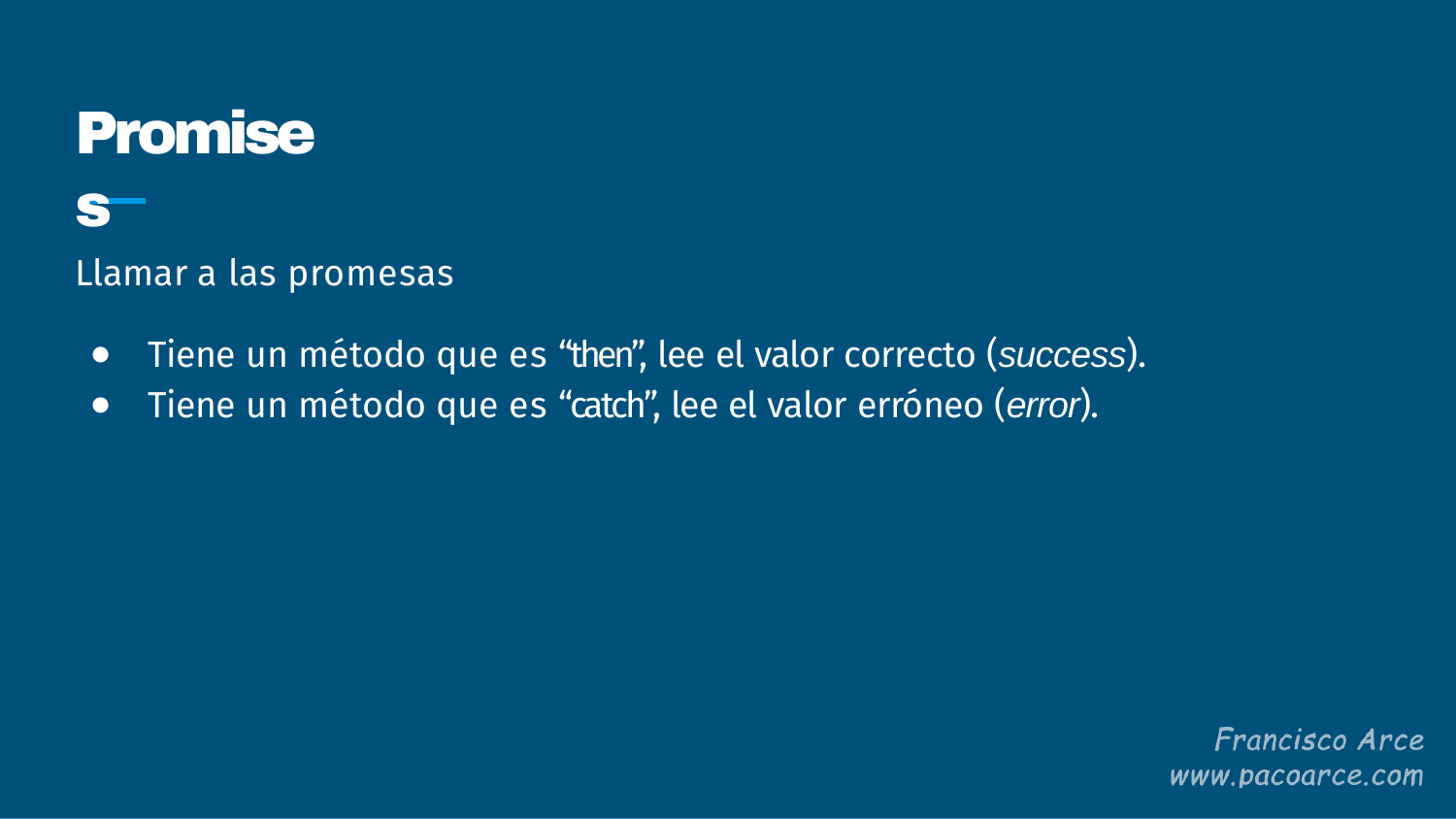

# Promises

Llamar a las promesas
Tiene un método que es “then”, lee el valor correcto (success).
Tiene un método que es “catch”, lee el valor erróneo (error).